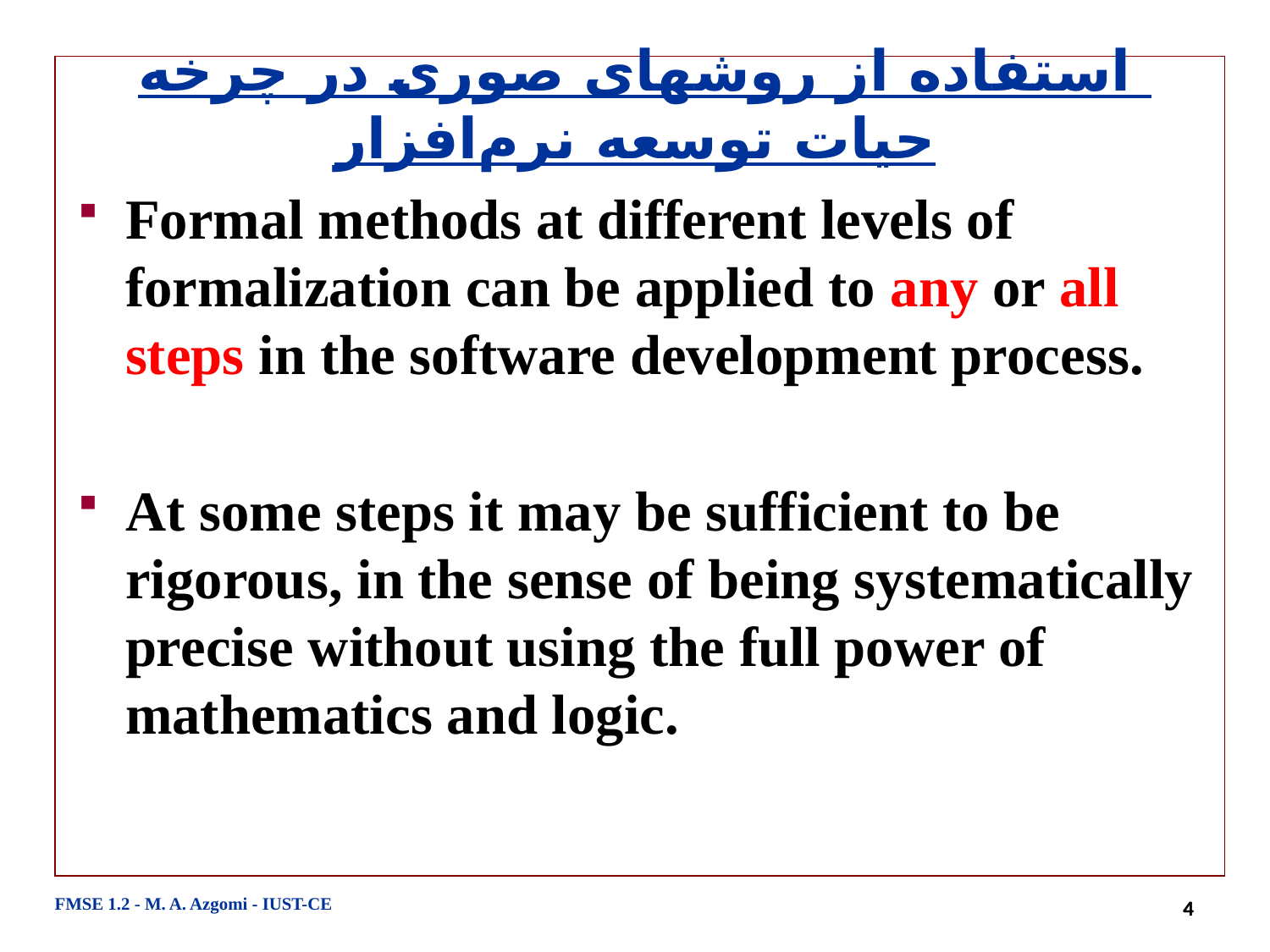

# استفاده از روشهای صوری در چرخه حیات توسعه نرم‌افزار
Formal methods at different levels of formalization can be applied to any or all steps in the software development process.

At some steps it may be sufficient to be rigorous, in the sense of being systematically precise without using the full power of mathematics and logic.
FMSE 1.2 - M. A. Azgomi - IUST-CE